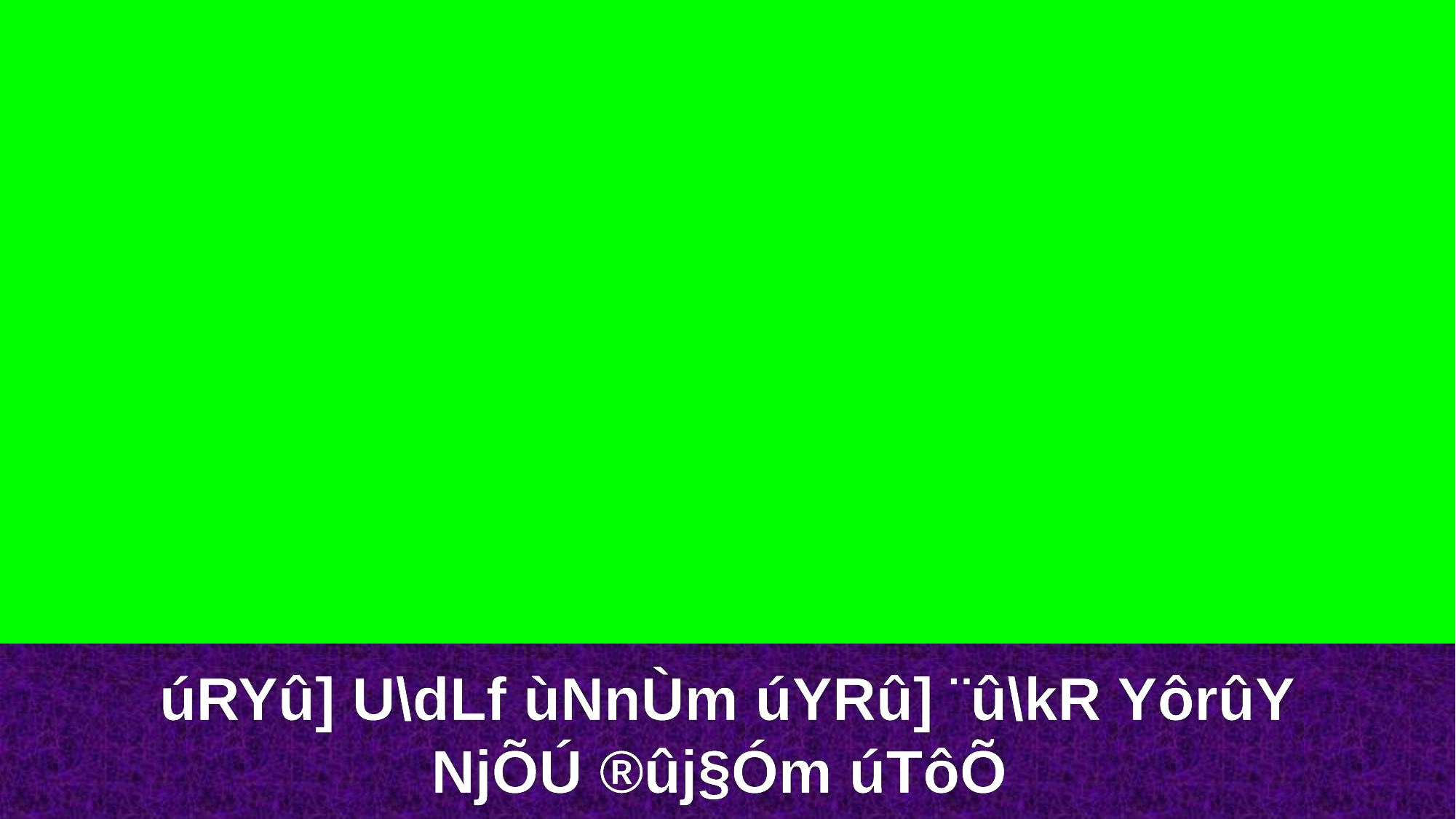

úRYû] U\dLf ùNnÙm úYRû] ¨û\kR YôrûY
NjÕÚ ®ûj§Óm úTôÕ